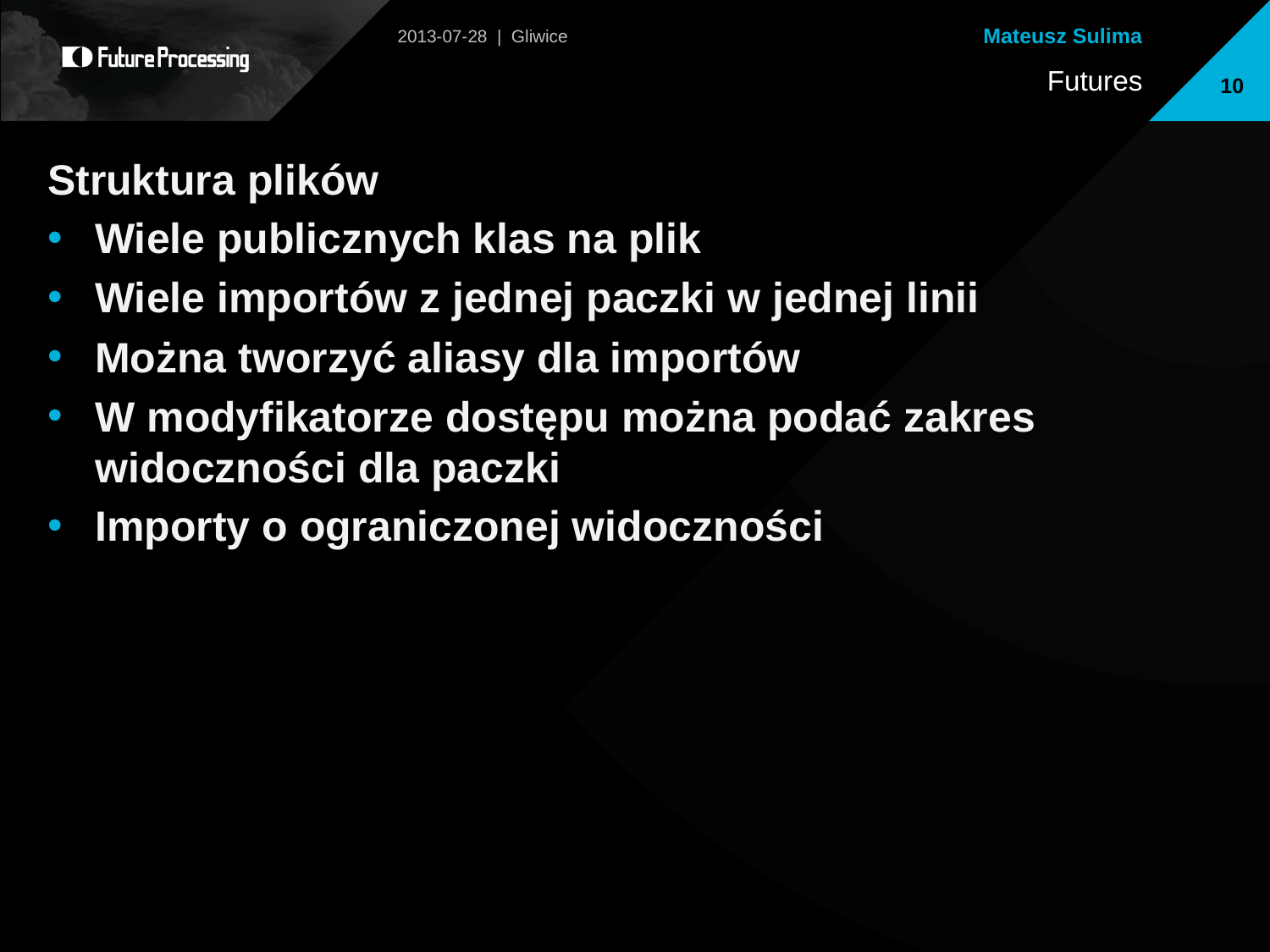

2013-07-28  |  Gliwice
10
Struktura plików
Wiele publicznych klas na plik
Wiele importów z jednej paczki w jednej linii
Można tworzyć aliasy dla importów
W modyfikatorze dostępu można podać zakres widoczności dla paczki
Importy o ograniczonej widoczności